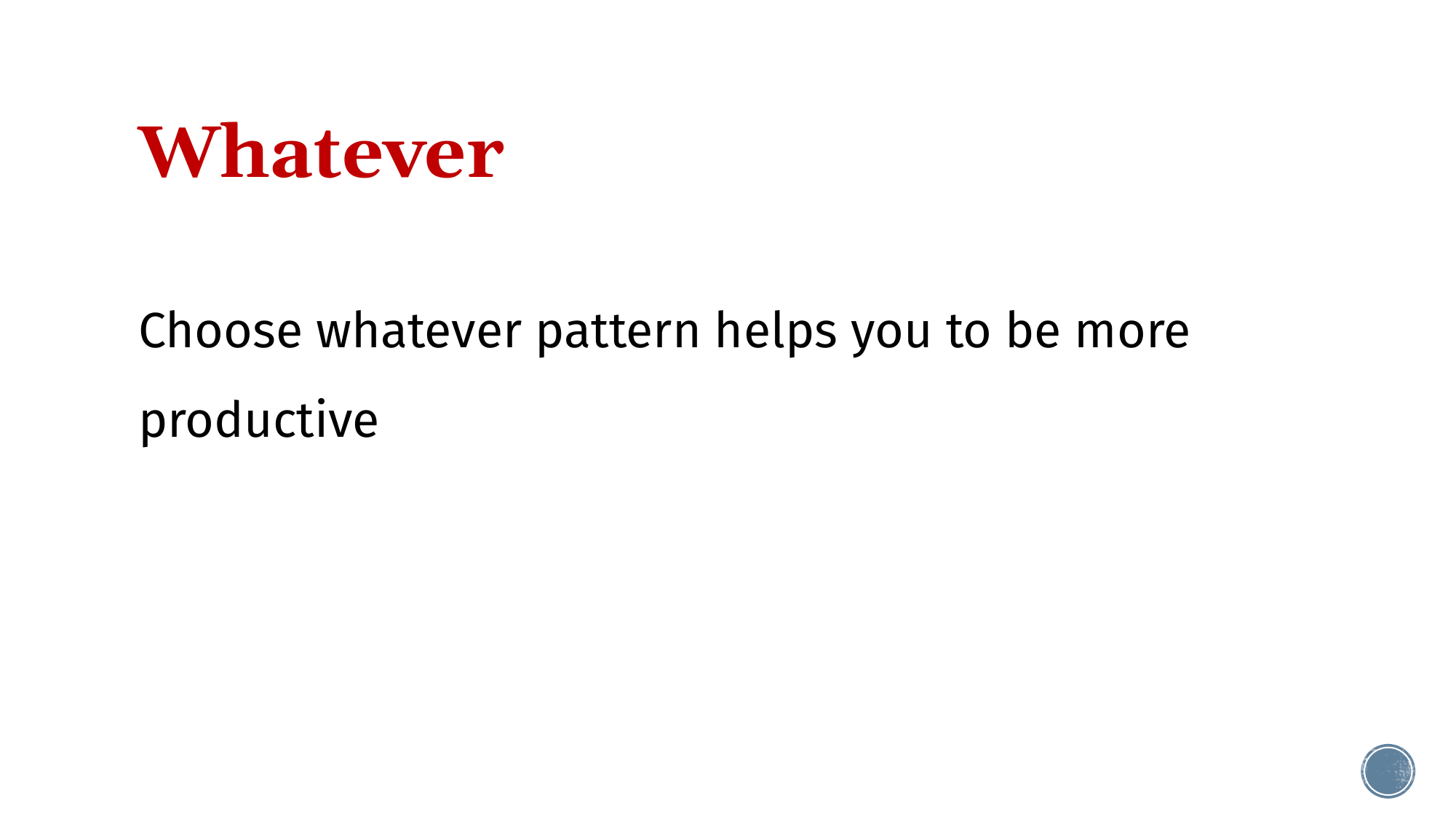

# Whatever
Choose whatever pattern helps you to be more productive